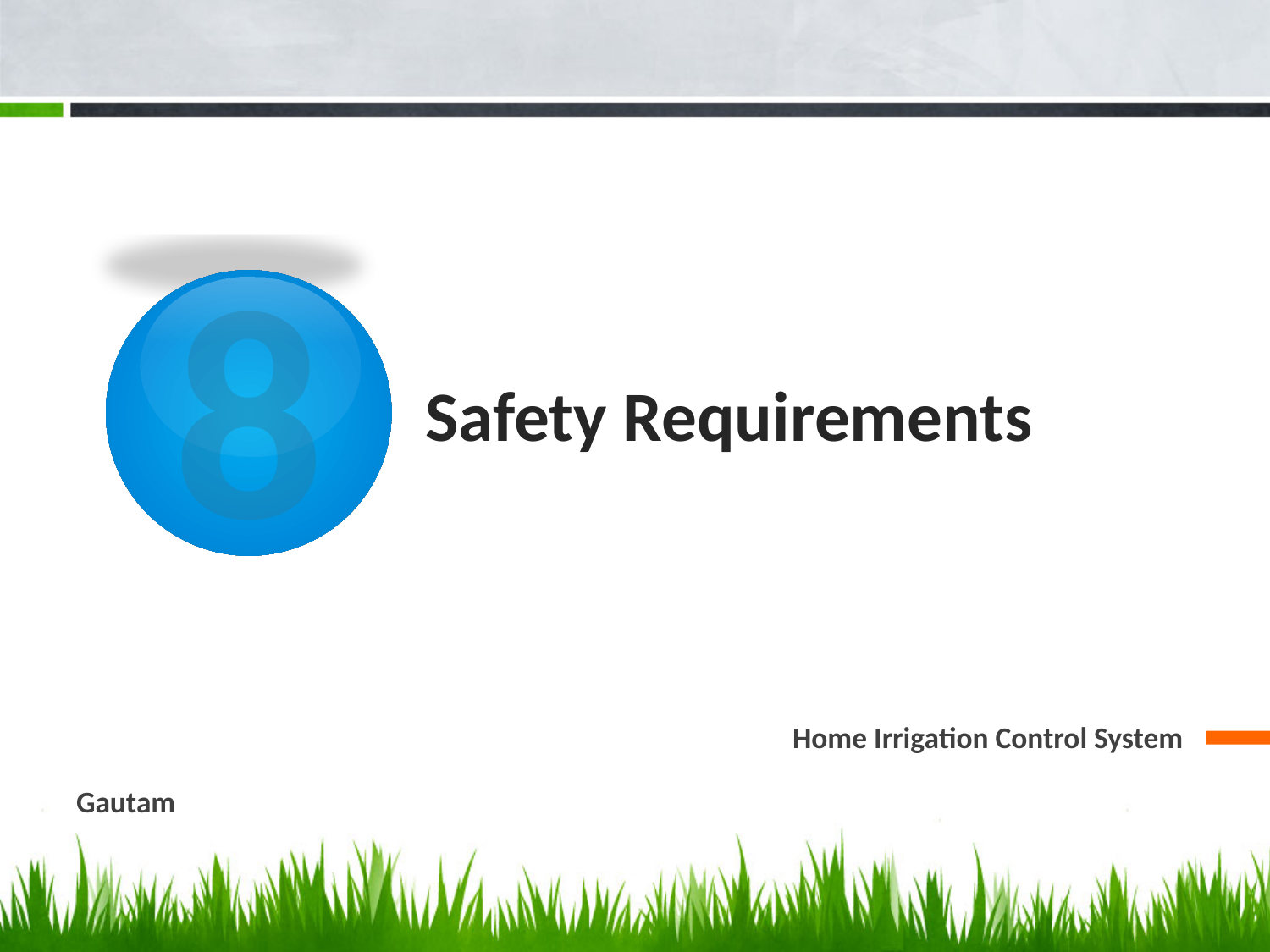

8

# Safety Requirements
Home Irrigation Control System
Gautam